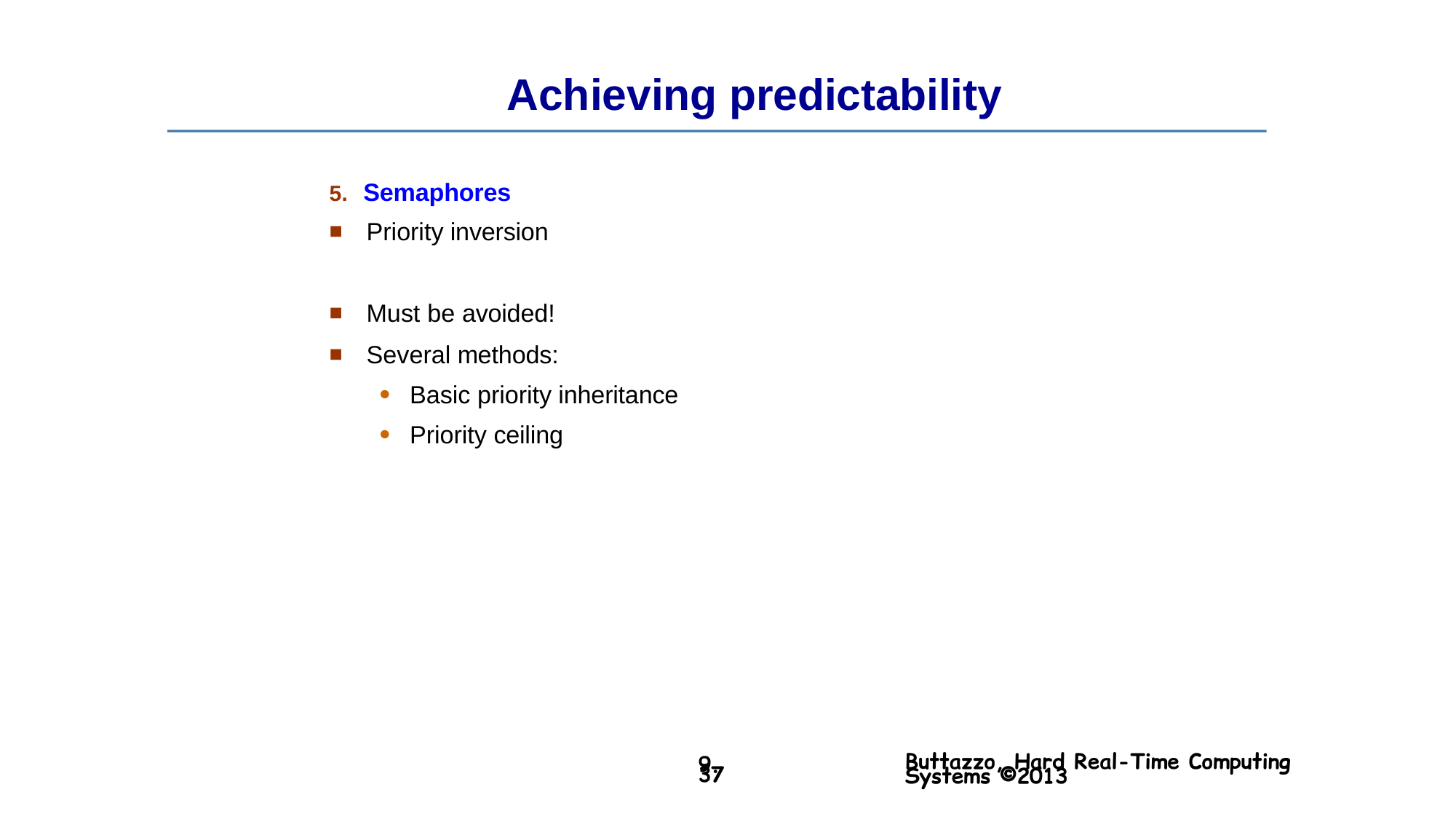

# Achieving predictability
Semaphores
Priority inversion

Must be avoided!
Several methods:
Basic priority inheritance
Priority ceiling
Buttazzo, Hard Real-Time Computing Systems ©2013
9.37